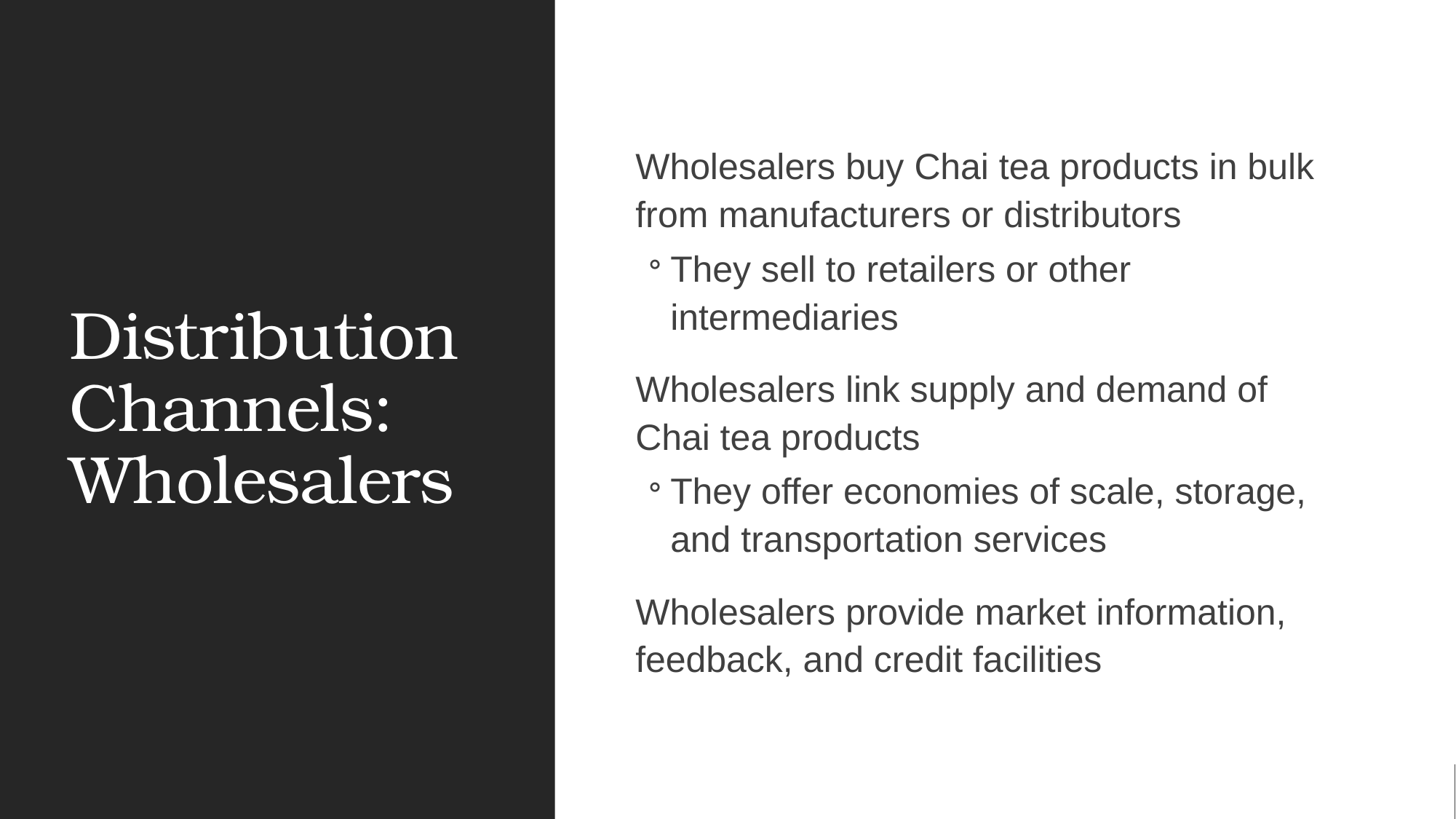

# Distribution Channels: Wholesalers
Wholesalers buy Chai tea products in bulk from manufacturers or distributors
They sell to retailers or other intermediaries
Wholesalers link supply and demand of Chai tea products
They offer economies of scale, storage, and transportation services
Wholesalers provide market information, feedback, and credit facilities